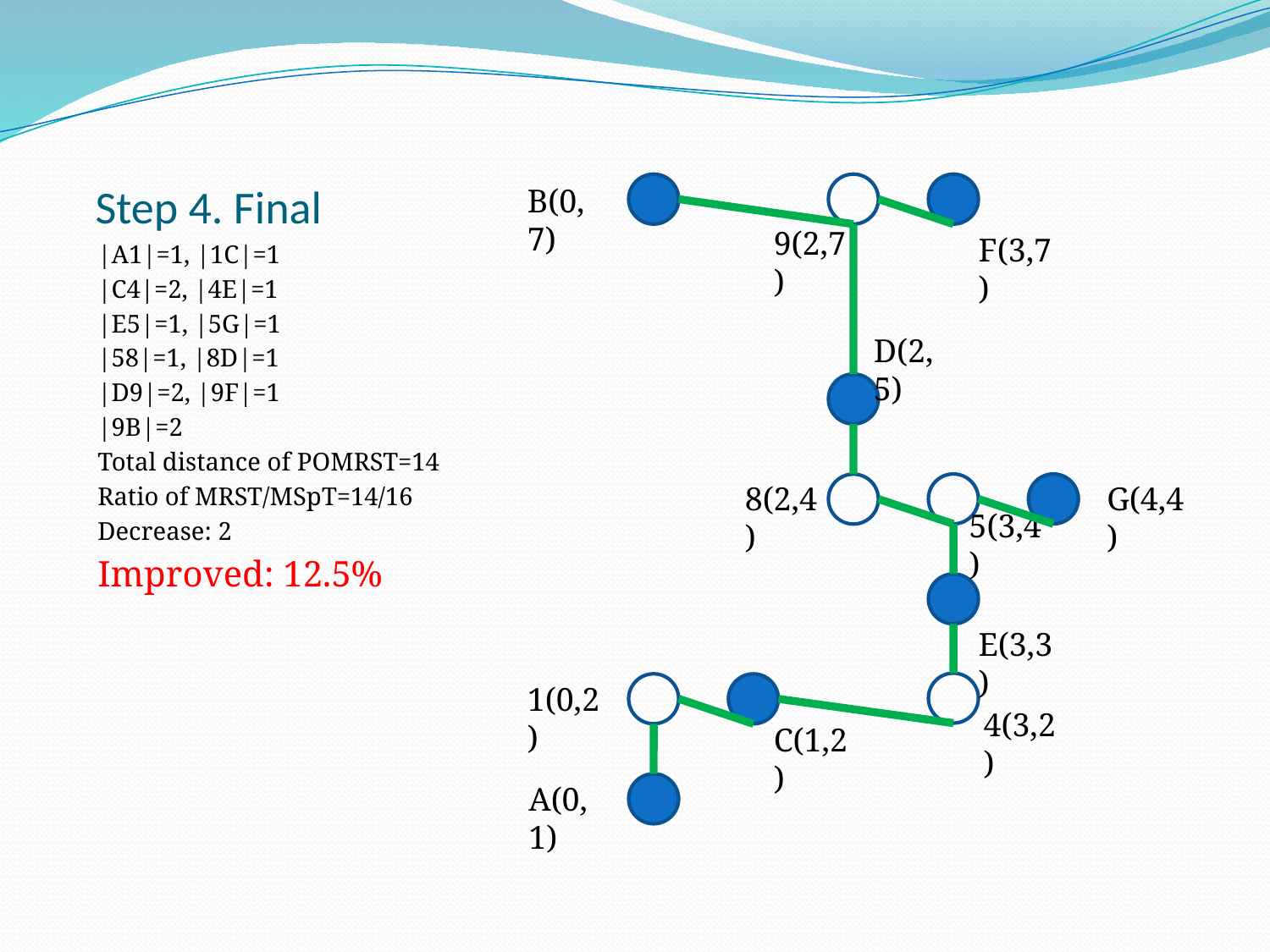

# Step 4. Final

B(0,7)
F(3,7)
D(2,5)
G(4,4)
E(3,3)
C(1,2)
A(0,1)
9(2,7)
8(2,4)
5(3,4)
1(0,2)
4(3,2)

|A1|=1, |1C|=1
|C4|=2, |4E|=1
|E5|=1, |5G|=1
|58|=1, |8D|=1
|D9|=2, |9F|=1
|9B|=2
Total distance of POMRST=14
Ratio of MRST/MSpT=14/16
Decrease: 2
Improved: 12.5%